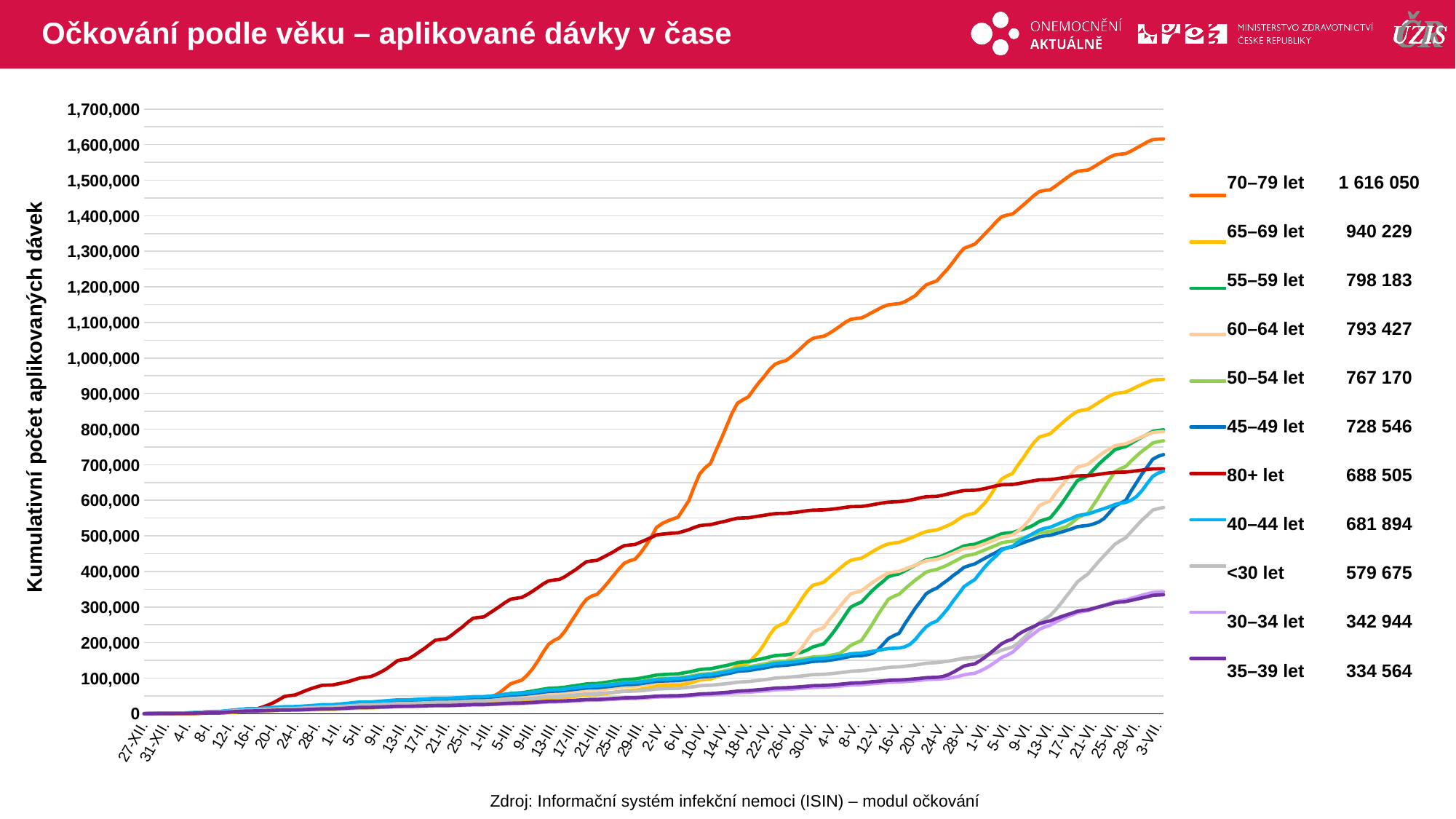

# Očkování podle věku – aplikované dávky v čase

### Chart

| Category | 70–79 | 65–69 | 55–59 | 60–64 | 50–54 | 45–49 | 80+ | 40–44 | <30 | 30–34 | 35–39 |
|---|---|---|---|---|---|---|---|---|---|---|---|
| 27-XII. | 67.0 | 82.0 | 107.0 | 96.0 | 142.0 | 132.0 | 26.0 | 178.0 | 160.0 | 109.0 | 94.0 |
| 28-XII. | 173.0 | 216.0 | 309.0 | 279.0 | 384.0 | 406.0 | 125.0 | 471.0 | 428.0 | 335.0 | 259.0 |
| 29-XII. | 329.0 | 393.0 | 643.0 | 527.0 | 742.0 | 787.0 | 405.0 | 903.0 | 836.0 | 611.0 | 515.0 |
| 30-XII. | 486.0 | 557.0 | 1016.0 | 822.0 | 1108.0 | 1158.0 | 599.0 | 1385.0 | 1255.0 | 870.0 | 763.0 |
| 31-XII. | 597.0 | 618.0 | 1129.0 | 908.0 | 1228.0 | 1289.0 | 717.0 | 1541.0 | 1407.0 | 978.0 | 854.0 |
| 1-I. | 605.0 | 630.0 | 1159.0 | 931.0 | 1261.0 | 1322.0 | 720.0 | 1586.0 | 1428.0 | 995.0 | 874.0 |
| 2-I. | 645.0 | 680.0 | 1286.0 | 1038.0 | 1405.0 | 1479.0 | 732.0 | 1787.0 | 1583.0 | 1098.0 | 974.0 |
| 3-I. | 674.0 | 722.0 | 1386.0 | 1101.0 | 1516.0 | 1595.0 | 735.0 | 1936.0 | 1685.0 | 1183.0 | 1038.0 |
| 4-I. | 805.0 | 916.0 | 1808.0 | 1391.0 | 1929.0 | 2068.0 | 766.0 | 2453.0 | 2044.0 | 1475.0 | 1320.0 |
| 5-I. | 954.0 | 1141.0 | 2329.0 | 1729.0 | 2495.0 | 2626.0 | 807.0 | 3095.0 | 2532.0 | 1840.0 | 1690.0 |
| 6-I. | 1191.0 | 1426.0 | 2980.0 | 2192.0 | 3211.0 | 3372.0 | 874.0 | 3930.0 | 3163.0 | 2281.0 | 2121.0 |
| 7-I. | 1644.0 | 1799.0 | 3818.0 | 2860.0 | 4134.0 | 4311.0 | 1277.0 | 4924.0 | 4021.0 | 2847.0 | 2691.0 |
| 8-I. | 2150.0 | 2249.0 | 4830.0 | 3609.0 | 5252.0 | 5493.0 | 2137.0 | 6198.0 | 4997.0 | 3511.0 | 3364.0 |
| 9-I. | 2329.0 | 2396.0 | 5044.0 | 3789.0 | 5445.0 | 5704.0 | 2324.0 | 6403.0 | 5149.0 | 3621.0 | 3509.0 |
| 10-I. | 2480.0 | 2527.0 | 5231.0 | 3931.0 | 5632.0 | 5899.0 | 2431.0 | 6611.0 | 5300.0 | 3732.0 | 3622.0 |
| 11-I. | 2938.0 | 2989.0 | 6269.0 | 4725.0 | 6698.0 | 7076.0 | 3067.0 | 7936.0 | 6352.0 | 4397.0 | 4296.0 |
| 12-I. | 3838.0 | 3697.0 | 7539.0 | 5747.0 | 8018.0 | 8574.0 | 4727.0 | 9508.0 | 7492.0 | 5227.0 | 5187.0 |
| 13-I. | 5039.0 | 4452.0 | 8884.0 | 6719.0 | 9448.0 | 9962.0 | 6427.0 | 10974.0 | 8521.0 | 5993.0 | 6057.0 |
| 14-I. | 6458.0 | 5330.0 | 10372.0 | 7844.0 | 10953.0 | 11455.0 | 8715.0 | 12561.0 | 9632.0 | 6769.0 | 6918.0 |
| 15-I. | 7692.0 | 6145.0 | 11753.0 | 8960.0 | 12400.0 | 12762.0 | 11009.0 | 13974.0 | 10631.0 | 7475.0 | 7670.0 |
| 16-I. | 8045.0 | 6311.0 | 11942.0 | 9142.0 | 12612.0 | 12918.0 | 12517.0 | 14185.0 | 10769.0 | 7563.0 | 7766.0 |
| 17-I. | 8271.0 | 6423.0 | 12081.0 | 9282.0 | 12773.0 | 13073.0 | 14169.0 | 14352.0 | 10959.0 | 7685.0 | 7858.0 |
| 18-I. | 9268.0 | 7139.0 | 13113.0 | 10187.0 | 13881.0 | 14130.0 | 18929.0 | 15570.0 | 11751.0 | 8301.0 | 8474.0 |
| 19-I. | 10254.0 | 7872.0 | 14274.0 | 11089.0 | 15025.0 | 15254.0 | 24640.0 | 16726.0 | 12498.0 | 8860.0 | 9031.0 |
| 20-I. | 11374.0 | 8569.0 | 15450.0 | 12057.0 | 16190.0 | 16324.0 | 31235.0 | 17818.0 | 13287.0 | 9398.0 | 9626.0 |
| 21-I. | 12523.0 | 9221.0 | 16522.0 | 12843.0 | 17304.0 | 17319.0 | 39536.0 | 18910.0 | 14013.0 | 9888.0 | 10160.0 |
| 22-I. | 13387.0 | 9697.0 | 17371.0 | 13411.0 | 18103.0 | 18108.0 | 48492.0 | 19768.0 | 14585.0 | 10269.0 | 10588.0 |
| 23-I. | 13598.0 | 9798.0 | 17567.0 | 13564.0 | 18312.0 | 18281.0 | 50972.0 | 19978.0 | 14738.0 | 10365.0 | 10691.0 |
| 24-I. | 13730.0 | 9886.0 | 17700.0 | 13664.0 | 18462.0 | 18425.0 | 52809.0 | 20144.0 | 14863.0 | 10459.0 | 10765.0 |
| 25-I. | 14261.0 | 10313.0 | 18439.0 | 14204.0 | 19170.0 | 19212.0 | 58959.0 | 20969.0 | 15513.0 | 10912.0 | 11215.0 |
| 26-I. | 14899.0 | 10887.0 | 19414.0 | 14910.0 | 20191.0 | 20142.0 | 65325.0 | 21973.0 | 16323.0 | 11449.0 | 11765.0 |
| 27-I. | 15481.0 | 11326.0 | 20366.0 | 15589.0 | 21197.0 | 21121.0 | 70822.0 | 23036.0 | 17115.0 | 11991.0 | 12326.0 |
| 28-I. | 16087.0 | 11789.0 | 21298.0 | 16363.0 | 22195.0 | 22160.0 | 75466.0 | 24137.0 | 18003.0 | 12575.0 | 13014.0 |
| 29-I. | 16730.0 | 12323.0 | 22435.0 | 17226.0 | 23415.0 | 23450.0 | 79807.0 | 25424.0 | 18937.0 | 13226.0 | 13663.0 |
| 30-I. | 16863.0 | 12441.0 | 22581.0 | 17343.0 | 23533.0 | 23590.0 | 80437.0 | 25556.0 | 19038.0 | 13294.0 | 13732.0 |
| 31-I. | 17010.0 | 12551.0 | 22702.0 | 17449.0 | 23663.0 | 23712.0 | 81096.0 | 25694.0 | 19154.0 | 13379.0 | 13820.0 |
| 1-II. | 17631.0 | 13077.0 | 23674.0 | 18228.0 | 24704.0 | 24773.0 | 84040.0 | 26923.0 | 20117.0 | 14011.0 | 14435.0 |
| 2-II. | 18485.0 | 13756.0 | 24886.0 | 19186.0 | 25981.0 | 26183.0 | 87368.0 | 28332.0 | 21200.0 | 14733.0 | 15261.0 |
| 3-II. | 19625.0 | 14516.0 | 26253.0 | 20152.0 | 27378.0 | 27612.0 | 90965.0 | 29818.0 | 22224.0 | 15499.0 | 16094.0 |
| 4-II. | 20956.0 | 15396.0 | 27738.0 | 21252.0 | 28926.0 | 29140.0 | 95743.0 | 31425.0 | 23408.0 | 16334.0 | 16998.0 |
| 5-II. | 22100.0 | 16177.0 | 29039.0 | 22344.0 | 30314.0 | 30440.0 | 100488.0 | 32811.0 | 24417.0 | 17012.0 | 17737.0 |
| 6-II. | 22258.0 | 16294.0 | 29190.0 | 22486.0 | 30470.0 | 30582.0 | 102268.0 | 32973.0 | 24536.0 | 17105.0 | 17823.0 |
| 7-II. | 22425.0 | 16383.0 | 29333.0 | 22585.0 | 30594.0 | 30714.0 | 104375.0 | 33095.0 | 24676.0 | 17182.0 | 17891.0 |
| 8-II. | 23372.0 | 17021.0 | 30403.0 | 23481.0 | 31646.0 | 31786.0 | 110450.0 | 34290.0 | 25509.0 | 17763.0 | 18513.0 |
| 9-II. | 24503.0 | 17732.0 | 31507.0 | 24325.0 | 32707.0 | 32870.0 | 118049.0 | 35449.0 | 26223.0 | 18330.0 | 19074.0 |
| 10-II. | 25815.0 | 18451.0 | 32734.0 | 25277.0 | 33884.0 | 34001.0 | 126787.0 | 36595.0 | 26923.0 | 18822.0 | 19655.0 |
| 11-II. | 27530.0 | 19348.0 | 33980.0 | 26336.0 | 35133.0 | 35254.0 | 138008.0 | 37843.0 | 27735.0 | 19376.0 | 20327.0 |
| 12-II. | 28996.0 | 20138.0 | 35126.0 | 27220.0 | 36291.0 | 36343.0 | 149399.0 | 39009.0 | 28517.0 | 19886.0 | 20885.0 |
| 13-II. | 29339.0 | 20272.0 | 35317.0 | 27364.0 | 36476.0 | 36486.0 | 152314.0 | 39171.0 | 28660.0 | 19960.0 | 20955.0 |
| 14-II. | 29425.0 | 20336.0 | 35397.0 | 27420.0 | 36560.0 | 36532.0 | 154108.0 | 39220.0 | 28696.0 | 19984.0 | 20984.0 |
| 15-II. | 30374.0 | 20844.0 | 36119.0 | 28014.0 | 37324.0 | 37255.0 | 163008.0 | 40008.0 | 29302.0 | 20404.0 | 21397.0 |
| 16-II. | 31588.0 | 21436.0 | 36870.0 | 28629.0 | 38114.0 | 37929.0 | 173595.0 | 40787.0 | 29990.0 | 20763.0 | 21788.0 |
| 17-II. | 32873.0 | 22034.0 | 37769.0 | 29308.0 | 39020.0 | 38703.0 | 183761.0 | 41567.0 | 30675.0 | 21177.0 | 22217.0 |
| 18-II. | 34227.0 | 22816.0 | 38729.0 | 30140.0 | 39967.0 | 39559.0 | 195525.0 | 42448.0 | 31294.0 | 21621.0 | 22700.0 |
| 19-II. | 35502.0 | 23431.0 | 39626.0 | 30784.0 | 40871.0 | 40386.0 | 206686.0 | 43295.0 | 32005.0 | 22045.0 | 23172.0 |
| 20-II. | 35639.0 | 23512.0 | 39717.0 | 30870.0 | 40961.0 | 40486.0 | 208900.0 | 43381.0 | 32094.0 | 22105.0 | 23231.0 |
| 21-II. | 35705.0 | 23551.0 | 39766.0 | 30919.0 | 41014.0 | 40553.0 | 210572.0 | 43406.0 | 32117.0 | 22128.0 | 23249.0 |
| 22-II. | 36571.0 | 24011.0 | 40467.0 | 31473.0 | 41690.0 | 41122.0 | 220573.0 | 44049.0 | 32726.0 | 22547.0 | 23584.0 |
| 23-II. | 37611.0 | 24648.0 | 41298.0 | 32153.0 | 42587.0 | 41926.0 | 232537.0 | 44941.0 | 33441.0 | 23038.0 | 24109.0 |
| 24-II. | 39005.0 | 25357.0 | 42244.0 | 32991.0 | 43518.0 | 42773.0 | 243719.0 | 45813.0 | 34197.0 | 23577.0 | 24577.0 |
| 25-II. | 40667.0 | 26142.0 | 43310.0 | 33862.0 | 44586.0 | 43844.0 | 257050.0 | 46877.0 | 35071.0 | 24179.0 | 25220.0 |
| 26-II. | 42623.0 | 26955.0 | 44376.0 | 34723.0 | 45580.0 | 44789.0 | 268430.0 | 47903.0 | 35986.0 | 24752.0 | 25757.0 |
| 27-II. | 42943.0 | 27033.0 | 44494.0 | 34816.0 | 45689.0 | 44900.0 | 270665.0 | 48051.0 | 36128.0 | 24833.0 | 25821.0 |
| 28-II. | 43084.0 | 27104.0 | 44701.0 | 34948.0 | 45851.0 | 45024.0 | 272321.0 | 48174.0 | 36228.0 | 24908.0 | 25866.0 |
| 1-III. | 45744.0 | 28146.0 | 46388.0 | 36396.0 | 47037.0 | 46169.0 | 282275.0 | 49389.0 | 36995.0 | 25512.0 | 26523.0 |
| 2-III. | 51086.0 | 29692.0 | 49588.0 | 39099.0 | 48832.0 | 47721.0 | 292144.0 | 51041.0 | 37930.0 | 26204.0 | 27296.0 |
| 3-III. | 60264.0 | 31339.0 | 52277.0 | 41471.0 | 50767.0 | 49526.0 | 302496.0 | 52919.0 | 38988.0 | 26977.0 | 28152.0 |
| 4-III. | 72564.0 | 33094.0 | 54750.0 | 44013.0 | 52505.0 | 51151.0 | 313283.0 | 54550.0 | 39846.0 | 27563.0 | 28969.0 |
| 5-III. | 84507.0 | 34508.0 | 56980.0 | 45920.0 | 54179.0 | 52644.0 | 322106.0 | 56140.0 | 40798.0 | 28269.0 | 29716.0 |
| 6-III. | 89479.0 | 35089.0 | 58099.0 | 46742.0 | 54925.0 | 53174.0 | 324633.0 | 56695.0 | 41152.0 | 28505.0 | 29998.0 |
| 7-III. | 94115.0 | 35738.0 | 58990.0 | 47417.0 | 55671.0 | 53790.0 | 326868.0 | 57323.0 | 41534.0 | 28722.0 | 30276.0 |
| 8-III. | 108129.0 | 36911.0 | 61241.0 | 49260.0 | 57310.0 | 55156.0 | 334679.0 | 58789.0 | 42412.0 | 29376.0 | 31001.0 |
| 9-III. | 125595.0 | 38315.0 | 63714.0 | 51371.0 | 59616.0 | 57108.0 | 344161.0 | 60632.0 | 43550.0 | 30142.0 | 31841.0 |
| 10-III. | 148281.0 | 39817.0 | 66318.0 | 53276.0 | 61485.0 | 58697.0 | 354359.0 | 62426.0 | 44932.0 | 31007.0 | 32816.0 |
| 11-III. | 173244.0 | 41645.0 | 68966.0 | 55370.0 | 63674.0 | 60692.0 | 365043.0 | 64514.0 | 46490.0 | 32050.0 | 33892.0 |
| 12-III. | 195670.0 | 43507.0 | 71307.0 | 57057.0 | 65693.0 | 62616.0 | 373569.0 | 66727.0 | 47958.0 | 32928.0 | 34847.0 |
| 13-III. | 206140.0 | 43971.0 | 72262.0 | 57659.0 | 66464.0 | 63416.0 | 375959.0 | 67391.0 | 48395.0 | 33146.0 | 35142.0 |
| 14-III. | 213789.0 | 44294.0 | 72900.0 | 58026.0 | 67083.0 | 63874.0 | 377612.0 | 67909.0 | 48761.0 | 33339.0 | 35365.0 |
| 15-III. | 231676.0 | 45623.0 | 74498.0 | 59181.0 | 68468.0 | 65178.0 | 385187.0 | 69455.0 | 50024.0 | 34051.0 | 36044.0 |
| 16-III. | 254553.0 | 47383.0 | 76892.0 | 60880.0 | 70765.0 | 67095.0 | 395281.0 | 71552.0 | 51443.0 | 35028.0 | 36995.0 |
| 17-III. | 277881.0 | 49124.0 | 79130.0 | 62491.0 | 72807.0 | 68784.0 | 404865.0 | 73325.0 | 52823.0 | 35928.0 | 37879.0 |
| 18-III. | 301660.0 | 50954.0 | 81328.0 | 64043.0 | 74943.0 | 70468.0 | 416314.0 | 75079.0 | 54134.0 | 36779.0 | 38827.0 |
| 19-III. | 321507.0 | 53006.0 | 83807.0 | 65936.0 | 77197.0 | 72360.0 | 427257.0 | 77118.0 | 55776.0 | 37666.0 | 39900.0 |
| 20-III. | 330795.0 | 53467.0 | 84665.0 | 66364.0 | 78198.0 | 72897.0 | 429650.0 | 77721.0 | 56342.0 | 37968.0 | 40228.0 |
| 21-III. | 335654.0 | 53650.0 | 85009.0 | 66557.0 | 78619.0 | 73195.0 | 431266.0 | 77997.0 | 56624.0 | 38146.0 | 40360.0 |
| 22-III. | 351440.0 | 55362.0 | 87043.0 | 68211.0 | 80366.0 | 74682.0 | 439035.0 | 79481.0 | 57616.0 | 38832.0 | 41049.0 |
| 23-III. | 369055.0 | 57308.0 | 89278.0 | 69976.0 | 82164.0 | 76246.0 | 446942.0 | 80996.0 | 58825.0 | 39582.0 | 41861.0 |
| 24-III. | 387898.0 | 59676.0 | 91544.0 | 72038.0 | 83999.0 | 77966.0 | 454929.0 | 82755.0 | 60054.0 | 40468.0 | 42679.0 |
| 25-III. | 406448.0 | 61997.0 | 93748.0 | 74133.0 | 85776.0 | 79761.0 | 464679.0 | 84614.0 | 61340.0 | 41279.0 | 43557.0 |
| 26-III. | 422829.0 | 64430.0 | 96174.0 | 76258.0 | 87903.0 | 81776.0 | 472430.0 | 86862.0 | 62936.0 | 42340.0 | 44698.0 |
| 27-III. | 429905.0 | 65001.0 | 96961.0 | 76752.0 | 88412.0 | 82162.0 | 474304.0 | 87334.0 | 63299.0 | 42572.0 | 44972.0 |
| 28-III. | 434125.0 | 65647.0 | 97635.0 | 77200.0 | 88892.0 | 82660.0 | 475642.0 | 87780.0 | 63584.0 | 42766.0 | 45184.0 |
| 29-III. | 451149.0 | 68290.0 | 99998.0 | 79529.0 | 90611.0 | 84338.0 | 482167.0 | 89509.0 | 64659.0 | 43564.0 | 46066.0 |
| 30-III. | 472226.0 | 71193.0 | 102755.0 | 82182.0 | 92997.0 | 86669.0 | 488550.0 | 91517.0 | 66109.0 | 44503.0 | 47052.0 |
| 31-III. | 495815.0 | 74172.0 | 105643.0 | 84677.0 | 95162.0 | 88754.0 | 495520.0 | 93624.0 | 67762.0 | 45540.0 | 48155.0 |
| 1-IV. | 523756.0 | 77597.0 | 108845.0 | 87561.0 | 97691.0 | 91041.0 | 502768.0 | 96102.0 | 69613.0 | 46780.0 | 49477.0 |
| 2-IV. | 534151.0 | 78612.0 | 109975.0 | 88341.0 | 98597.0 | 91787.0 | 504819.0 | 97006.0 | 70170.0 | 47142.0 | 49890.0 |
| 3-IV. | 541593.0 | 79253.0 | 110836.0 | 89027.0 | 99297.0 | 92423.0 | 506308.0 | 97648.0 | 70664.0 | 47430.0 | 50223.0 |
| 4-IV. | 547421.0 | 79670.0 | 111538.0 | 89453.0 | 99862.0 | 92948.0 | 507640.0 | 98187.0 | 70963.0 | 47616.0 | 50444.0 |
| 5-IV. | 552615.0 | 80038.0 | 112016.0 | 89884.0 | 100379.0 | 93283.0 | 508543.0 | 98585.0 | 71246.0 | 47804.0 | 50644.0 |
| 6-IV. | 575661.0 | 82400.0 | 114754.0 | 92147.0 | 102625.0 | 95209.0 | 512964.0 | 100471.0 | 72863.0 | 48755.0 | 51613.0 |
| 7-IV. | 599205.0 | 85282.0 | 117439.0 | 94381.0 | 104824.0 | 97083.0 | 517425.0 | 102225.0 | 74143.0 | 49607.0 | 52461.0 |
| 8-IV. | 638270.0 | 89811.0 | 120476.0 | 97512.0 | 107525.0 | 99500.0 | 523642.0 | 104774.0 | 76078.0 | 50827.0 | 53867.0 |
| 9-IV. | 673978.0 | 94644.0 | 124211.0 | 100864.0 | 110712.0 | 102643.0 | 528736.0 | 107856.0 | 78574.0 | 52460.0 | 55467.0 |
| 10-IV. | 691276.0 | 96501.0 | 125707.0 | 102090.0 | 111989.0 | 103904.0 | 530540.0 | 109430.0 | 79416.0 | 52998.0 | 56309.0 |
| 11-IV. | 703322.0 | 97540.0 | 126536.0 | 102797.0 | 112877.0 | 104643.0 | 531609.0 | 110254.0 | 80017.0 | 53321.0 | 56673.0 |
| 12-IV. | 739128.0 | 102912.0 | 129582.0 | 106005.0 | 115505.0 | 106950.0 | 535067.0 | 112628.0 | 81484.0 | 54290.0 | 57787.0 |
| 13-IV. | 772392.0 | 108271.0 | 132705.0 | 109085.0 | 118628.0 | 109600.0 | 538697.0 | 115397.0 | 82992.0 | 55396.0 | 58981.0 |
| 14-IV. | 808823.0 | 115115.0 | 135774.0 | 112391.0 | 121621.0 | 112199.0 | 542148.0 | 117852.0 | 84483.0 | 56455.0 | 60125.0 |
| 15-IV. | 844712.0 | 125703.0 | 139434.0 | 116458.0 | 124771.0 | 115039.0 | 546231.0 | 120891.0 | 86465.0 | 57799.0 | 61526.0 |
| 16-IV. | 872965.0 | 135341.0 | 143805.0 | 121107.0 | 128779.0 | 119102.0 | 549572.0 | 125113.0 | 88770.0 | 59406.0 | 63482.0 |
| 17-IV. | 882718.0 | 139824.0 | 145628.0 | 122398.0 | 130600.0 | 120394.0 | 550290.0 | 126541.0 | 89662.0 | 60047.0 | 64316.0 |
| 18-IV. | 890470.0 | 142573.0 | 146562.0 | 123247.0 | 131462.0 | 121262.0 | 550830.0 | 127590.0 | 90402.0 | 60556.0 | 64926.0 |
| 19-IV. | 911262.0 | 158112.0 | 149699.0 | 126759.0 | 134438.0 | 123792.0 | 553165.0 | 130407.0 | 92199.0 | 61727.0 | 66300.0 |
| 20-IV. | 931270.0 | 174153.0 | 152810.0 | 130297.0 | 137162.0 | 126253.0 | 555613.0 | 132867.0 | 93841.0 | 62821.0 | 67572.0 |
| 21-IV. | 948712.0 | 196037.0 | 156032.0 | 134240.0 | 139879.0 | 128780.0 | 557915.0 | 135299.0 | 95579.0 | 64091.0 | 68881.0 |
| 22-IV. | 968561.0 | 221786.0 | 159850.0 | 138782.0 | 143020.0 | 131556.0 | 560541.0 | 138299.0 | 97738.0 | 65496.0 | 70335.0 |
| 23-IV. | 982827.0 | 241866.0 | 163544.0 | 143245.0 | 146360.0 | 134435.0 | 562419.0 | 141762.0 | 100307.0 | 67318.0 | 72219.0 |
| 24-IV. | 988917.0 | 250023.0 | 164494.0 | 145155.0 | 147263.0 | 135446.0 | 562996.0 | 142719.0 | 101311.0 | 67845.0 | 72712.0 |
| 25-IV. | 992902.0 | 256429.0 | 165353.0 | 148115.0 | 147970.0 | 136308.0 | 563343.0 | 143463.0 | 101909.0 | 68291.0 | 73083.0 |
| 26-IV. | 1003892.0 | 279933.0 | 167616.0 | 156982.0 | 149719.0 | 137988.0 | 564861.0 | 145172.0 | 103341.0 | 69217.0 | 74081.0 |
| 27-IV. | 1016868.0 | 300588.0 | 170071.0 | 169608.0 | 151722.0 | 139980.0 | 566562.0 | 146912.0 | 104673.0 | 70139.0 | 75009.0 |
| 28-IV. | 1030751.0 | 324314.0 | 173227.0 | 186408.0 | 154169.0 | 142183.0 | 568528.0 | 149052.0 | 106275.0 | 71256.0 | 76107.0 |
| 29-IV. | 1045421.0 | 345458.0 | 179688.0 | 208499.0 | 156745.0 | 144541.0 | 570876.0 | 151668.0 | 107940.0 | 72523.0 | 77463.0 |
| 30-IV. | 1055308.0 | 361299.0 | 187834.0 | 229682.0 | 159574.0 | 147134.0 | 572328.0 | 154425.0 | 109945.0 | 73841.0 | 78873.0 |
| 1-V. | 1058871.0 | 365102.0 | 192156.0 | 236512.0 | 160380.0 | 147811.0 | 572691.0 | 155178.0 | 110429.0 | 74160.0 | 79239.0 |
| 2-V. | 1061449.0 | 369855.0 | 196468.0 | 242295.0 | 161103.0 | 148412.0 | 573045.0 | 155786.0 | 110923.0 | 74467.0 | 79558.0 |
| 3-V. | 1069109.0 | 382975.0 | 213781.0 | 263820.0 | 163409.0 | 150393.0 | 574226.0 | 157663.0 | 112221.0 | 75402.0 | 80522.0 |
| 4-V. | 1078844.0 | 395681.0 | 233063.0 | 281598.0 | 166091.0 | 152642.0 | 576007.0 | 159944.0 | 113626.0 | 76433.0 | 81611.0 |
| 5-V. | 1089273.0 | 408433.0 | 254760.0 | 301476.0 | 169916.0 | 155154.0 | 577907.0 | 162215.0 | 115282.0 | 77653.0 | 82893.0 |
| 6-V. | 1100311.0 | 421214.0 | 277593.0 | 319572.0 | 179764.0 | 158210.0 | 580239.0 | 165213.0 | 117074.0 | 79009.0 | 84354.0 |
| 7-V. | 1108692.0 | 431188.0 | 299686.0 | 336655.0 | 191854.0 | 161573.0 | 582076.0 | 168480.0 | 119417.0 | 80728.0 | 86048.0 |
| 8-V. | 1111169.0 | 434692.0 | 307294.0 | 341497.0 | 199302.0 | 162643.0 | 582454.0 | 169599.0 | 120227.0 | 81356.0 | 86659.0 |
| 9-V. | 1112931.0 | 437330.0 | 313948.0 | 345513.0 | 205684.0 | 163401.0 | 582820.0 | 170442.0 | 120865.0 | 81856.0 | 87090.0 |
| 10-V. | 1119942.0 | 445837.0 | 330041.0 | 357199.0 | 228208.0 | 165763.0 | 584818.0 | 172857.0 | 122527.0 | 83104.0 | 88494.0 |
| 11-V. | 1128426.0 | 455297.0 | 345747.0 | 368614.0 | 251036.0 | 169673.0 | 587474.0 | 175437.0 | 124301.0 | 84470.0 | 89840.0 |
| 12-V. | 1136477.0 | 463906.0 | 359555.0 | 378496.0 | 276704.0 | 178652.0 | 590127.0 | 177948.0 | 126081.0 | 85740.0 | 91052.0 |
| 13-V. | 1144466.0 | 471824.0 | 371859.0 | 387669.0 | 299517.0 | 194950.0 | 592781.0 | 180671.0 | 128169.0 | 87070.0 | 92440.0 |
| 14-V. | 1149774.0 | 477637.0 | 385345.0 | 395828.0 | 321981.0 | 211496.0 | 594856.0 | 183284.0 | 130160.0 | 88437.0 | 93770.0 |
| 15-V. | 1151639.0 | 479999.0 | 389832.0 | 398558.0 | 330018.0 | 219619.0 | 595628.0 | 184167.0 | 131223.0 | 89003.0 | 94321.0 |
| 16-V. | 1153037.0 | 481818.0 | 393486.0 | 400594.0 | 336190.0 | 226268.0 | 596261.0 | 184821.0 | 131840.0 | 89408.0 | 94678.0 |
| 17-V. | 1157971.0 | 487353.0 | 401548.0 | 406070.0 | 350179.0 | 251669.0 | 598011.0 | 187840.0 | 133348.0 | 90378.0 | 95701.0 |
| 18-V. | 1166759.0 | 493337.0 | 409544.0 | 411954.0 | 363416.0 | 274059.0 | 600537.0 | 195164.0 | 135134.0 | 91573.0 | 96881.0 |
| 19-V. | 1175676.0 | 499519.0 | 417307.0 | 417795.0 | 375819.0 | 296975.0 | 603721.0 | 209002.0 | 136923.0 | 92797.0 | 98157.0 |
| 20-V. | 1191514.0 | 506546.0 | 425050.0 | 424012.0 | 386989.0 | 317008.0 | 607415.0 | 227939.0 | 139313.0 | 94230.0 | 99646.0 |
| 21-V. | 1205642.0 | 512162.0 | 432701.0 | 429666.0 | 398345.0 | 337417.0 | 610015.0 | 244572.0 | 141940.0 | 96014.0 | 101393.0 |
| 22-V. | 1211766.0 | 514720.0 | 436292.0 | 432254.0 | 402667.0 | 346624.0 | 610694.0 | 254486.0 | 142926.0 | 96593.0 | 101999.0 |
| 23-V. | 1217179.0 | 516621.0 | 438771.0 | 434048.0 | 405999.0 | 353285.0 | 611172.0 | 260656.0 | 143702.0 | 97005.0 | 102444.0 |
| 24-V. | 1234351.0 | 522806.0 | 443977.0 | 438981.0 | 411998.0 | 365079.0 | 614092.0 | 277240.0 | 145592.0 | 98343.0 | 104427.0 |
| 25-V. | 1250999.0 | 529045.0 | 450496.0 | 444704.0 | 418446.0 | 375804.0 | 617666.0 | 295184.0 | 147633.0 | 99669.0 | 109044.0 |
| 26-V. | 1270211.0 | 536319.0 | 457388.0 | 450961.0 | 426492.0 | 388360.0 | 621108.0 | 316760.0 | 150220.0 | 101715.0 | 116601.0 |
| 27-V. | 1290809.0 | 546947.0 | 464500.0 | 457721.0 | 434142.0 | 399087.0 | 624584.0 | 336273.0 | 153119.0 | 105016.0 | 125256.0 |
| 28-V. | 1308483.0 | 555837.0 | 471577.0 | 464149.0 | 442533.0 | 411376.0 | 627288.0 | 356944.0 | 156502.0 | 109286.0 | 134014.0 |
| 29-V. | 1314295.0 | 560657.0 | 474457.0 | 466184.0 | 446185.0 | 416653.0 | 627791.0 | 367606.0 | 157793.0 | 111876.0 | 137607.0 |
| 30-V. | 1319947.0 | 563740.0 | 476528.0 | 467714.0 | 448929.0 | 421124.0 | 628280.0 | 376768.0 | 158830.0 | 113598.0 | 139895.0 |
| 31-V. | 1335120.0 | 578816.0 | 481991.0 | 472959.0 | 455206.0 | 429638.0 | 630421.0 | 396228.0 | 161745.0 | 120026.0 | 149372.0 |
| 1-VI. | 1350861.0 | 594543.0 | 487712.0 | 478581.0 | 461428.0 | 437965.0 | 633413.0 | 414725.0 | 164865.0 | 127508.0 | 159651.0 |
| 2-VI. | 1366516.0 | 615914.0 | 493563.0 | 484540.0 | 467669.0 | 446168.0 | 637106.0 | 430895.0 | 168288.0 | 136705.0 | 171937.0 |
| 3-VI. | 1383331.0 | 640593.0 | 499487.0 | 490652.0 | 473663.0 | 453752.0 | 640800.0 | 443831.0 | 171988.0 | 147040.0 | 184335.0 |
| 4-VI. | 1397487.0 | 660118.0 | 505961.0 | 496643.0 | 480587.0 | 462783.0 | 643501.0 | 460044.0 | 178828.0 | 158145.0 | 196841.0 |
| 5-VI. | 1401995.0 | 668759.0 | 508160.0 | 499322.0 | 483084.0 | 466573.0 | 644118.0 | 466380.0 | 183016.0 | 164824.0 | 204649.0 |
| 6-VI. | 1404858.0 | 675131.0 | 509536.0 | 502601.0 | 484776.0 | 469006.0 | 644451.0 | 470705.0 | 187470.0 | 172717.0 | 209755.0 |
| 7-VI. | 1417102.0 | 698623.0 | 514237.0 | 512508.0 | 489660.0 | 475128.0 | 646779.0 | 481618.0 | 197817.0 | 186294.0 | 222149.0 |
| 8-VI. | 1430159.0 | 719116.0 | 518843.0 | 525641.0 | 494465.0 | 480865.0 | 649602.0 | 491298.0 | 211599.0 | 200566.0 | 231370.0 |
| 9-VI. | 1443403.0 | 742124.0 | 523684.0 | 542344.0 | 499308.0 | 486310.0 | 652333.0 | 499999.0 | 226184.0 | 214020.0 | 238896.0 |
| 10-VI. | 1457132.0 | 762412.0 | 531166.0 | 563759.0 | 503694.0 | 491438.0 | 655251.0 | 507830.0 | 241817.0 | 225608.0 | 245579.0 |
| 11-VI. | 1468248.0 | 778261.0 | 540773.0 | 585094.0 | 508912.0 | 497410.0 | 657425.0 | 516567.0 | 256560.0 | 237401.0 | 253321.0 |
| 12-VI. | 1471322.0 | 782539.0 | 545905.0 | 592438.0 | 510920.0 | 500146.0 | 657947.0 | 521299.0 | 266434.0 | 244035.0 | 257621.0 |
| 13-VI. | 1473035.0 | 787208.0 | 550491.0 | 598150.0 | 512211.0 | 501726.0 | 658253.0 | 524230.0 | 276135.0 | 249042.0 | 261108.0 |
| 14-VI. | 1483457.0 | 801107.0 | 568614.0 | 620077.0 | 516476.0 | 506067.0 | 660205.0 | 530546.0 | 291939.0 | 257803.0 | 267089.0 |
| 15-VI. | 1494896.0 | 814360.0 | 588372.0 | 638190.0 | 520903.0 | 510496.0 | 662441.0 | 537088.0 | 310597.0 | 265029.0 | 272628.0 |
| 16-VI. | 1506028.0 | 827400.0 | 610084.0 | 657873.0 | 526121.0 | 515100.0 | 664590.0 | 543174.0 | 330404.0 | 271956.0 | 277613.0 |
| 17-VI. | 1516796.0 | 839884.0 | 632581.0 | 675379.0 | 536626.0 | 520013.0 | 666920.0 | 549508.0 | 349424.0 | 277733.0 | 282639.0 |
| 18-VI. | 1524765.0 | 849916.0 | 654684.0 | 692349.0 | 549500.0 | 525636.0 | 668597.0 | 556573.0 | 370085.0 | 284171.0 | 287897.0 |
| 19-VI. | 1527102.0 | 853531.0 | 662293.0 | 697263.0 | 557195.0 | 527845.0 | 669032.0 | 559507.0 | 382081.0 | 287325.0 | 290514.0 |
| 20-VI. | 1528730.0 | 856259.0 | 668941.0 | 701333.0 | 563752.0 | 529270.0 | 669278.0 | 561302.0 | 392908.0 | 289811.0 | 292180.0 |
| 21-VI. | 1536691.0 | 865395.0 | 685539.0 | 713306.0 | 586613.0 | 533459.0 | 670907.0 | 566591.0 | 410560.0 | 295007.0 | 296316.0 |
| 22-VI. | 1546227.0 | 875366.0 | 701771.0 | 724821.0 | 609552.0 | 539031.0 | 673023.0 | 571930.0 | 428433.0 | 299752.0 | 300433.0 |
| 23-VI. | 1555494.0 | 884680.0 | 715725.0 | 735105.0 | 634814.0 | 549059.0 | 675148.0 | 576847.0 | 444704.0 | 304760.0 | 304235.0 |
| 24-VI. | 1564629.0 | 893594.0 | 728489.0 | 744687.0 | 657502.0 | 565749.0 | 677127.0 | 582163.0 | 460578.0 | 309888.0 | 308006.0 |
| 25-VI. | 1571288.0 | 900121.0 | 742445.0 | 753392.0 | 680347.0 | 583242.0 | 678635.0 | 588155.0 | 476462.0 | 315179.0 | 312107.0 |
| 26-VI. | 1573323.0 | 902572.0 | 747196.0 | 756380.0 | 688667.0 | 592044.0 | 679103.0 | 591866.0 | 486126.0 | 317429.0 | 313983.0 |
| 27-VI. | 1574666.0 | 904419.0 | 751104.0 | 758654.0 | 695126.0 | 599280.0 | 679366.0 | 593903.0 | 494500.0 | 319614.0 | 315431.0 |
| 28-VI. | 1581812.0 | 911337.0 | 760272.0 | 765270.0 | 710322.0 | 625913.0 | 680849.0 | 600204.0 | 511376.0 | 324196.0 | 318692.0 |
| 29-VI. | 1590472.0 | 918843.0 | 769186.0 | 772295.0 | 724524.0 | 649664.0 | 682889.0 | 610695.0 | 527959.0 | 328629.0 | 322000.0 |
| 30-VI. | 1598734.0 | 925768.0 | 777837.0 | 778736.0 | 737744.0 | 673560.0 | 684806.0 | 626940.0 | 544260.0 | 333140.0 | 325521.0 |
| 1-VII. | 1607544.0 | 932342.0 | 785602.0 | 784995.0 | 749198.0 | 694161.0 | 686782.0 | 647660.0 | 557866.0 | 336858.0 | 328811.0 |
| 2-VII. | 1613905.0 | 937764.0 | 793599.0 | 790472.0 | 761082.0 | 715324.0 | 688137.0 | 667090.0 | 572479.0 | 341105.0 | 332744.0 |
| 3-VII. | 1615345.0 | 939352.0 | 796487.0 | 792304.0 | 764848.0 | 723689.0 | 688396.0 | 676451.0 | 576525.0 | 342145.0 | 333723.0 |
| 4-VII. | 1616050.0 | 940229.0 | 798183.0 | 793427.0 | 767170.0 | 728546.0 | 688505.0 | 681894.0 | 579675.0 | 342944.0 | 334564.0 |
| 70–79 let | 1 616 050 |
| --- | --- |
| 65–69 let | 940 229 |
| 55–59 let | 798 183 |
| 60–64 let | 793 427 |
| 50–54 let | 767 170 |
| 45–49 let | 728 546 |
| 80+ let | 688 505 |
| 40–44 let | 681 894 |
| <30 let | 579 675 |
| 30–34 let | 342 944 |
| 35–39 let | 334 564 |
Kumulativní počet aplikovaných dávek
Zdroj: Informační systém infekční nemoci (ISIN) – modul očkování